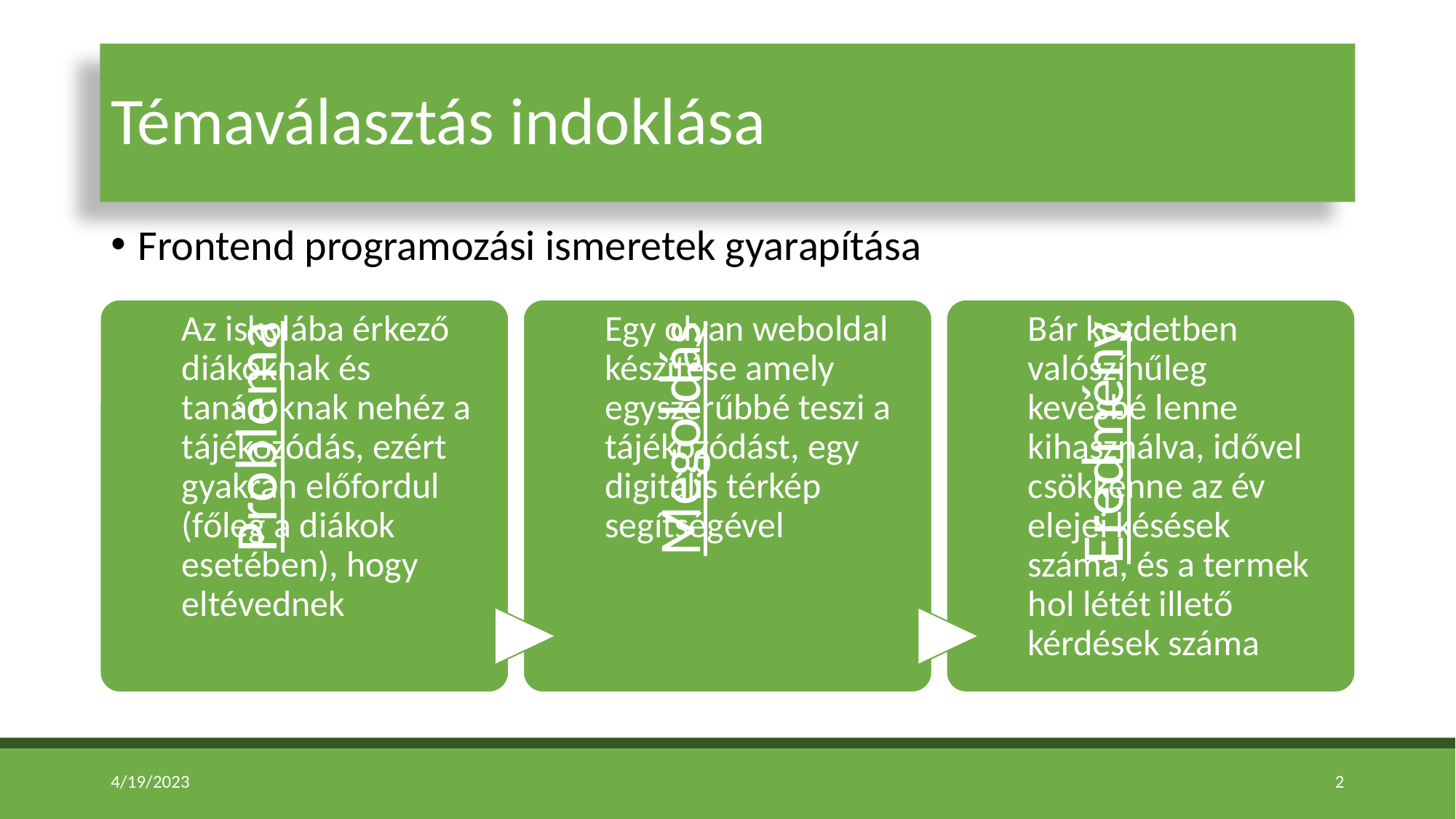

# Témaválasztás indoklása
Frontend programozási ismeretek gyarapítása

Probléma
Az iskolába érkező diákoknak és tanároknak nehéz a tájékozódás, ezért gyakran előfordul (főleg a diákok esetében), hogy eltévednek
Megoldás
Egy olyan weboldal készítése amely egyszerűbbé teszi a tájékozódást, egy digitális térkép segítségével
Eredmény
Bár kezdetben valószínűleg kevésbé lenne kihasználva, idővel csökkenne az év elejei késések száma, és a termek hol létét illető kérdések száma
4/19/2023
2